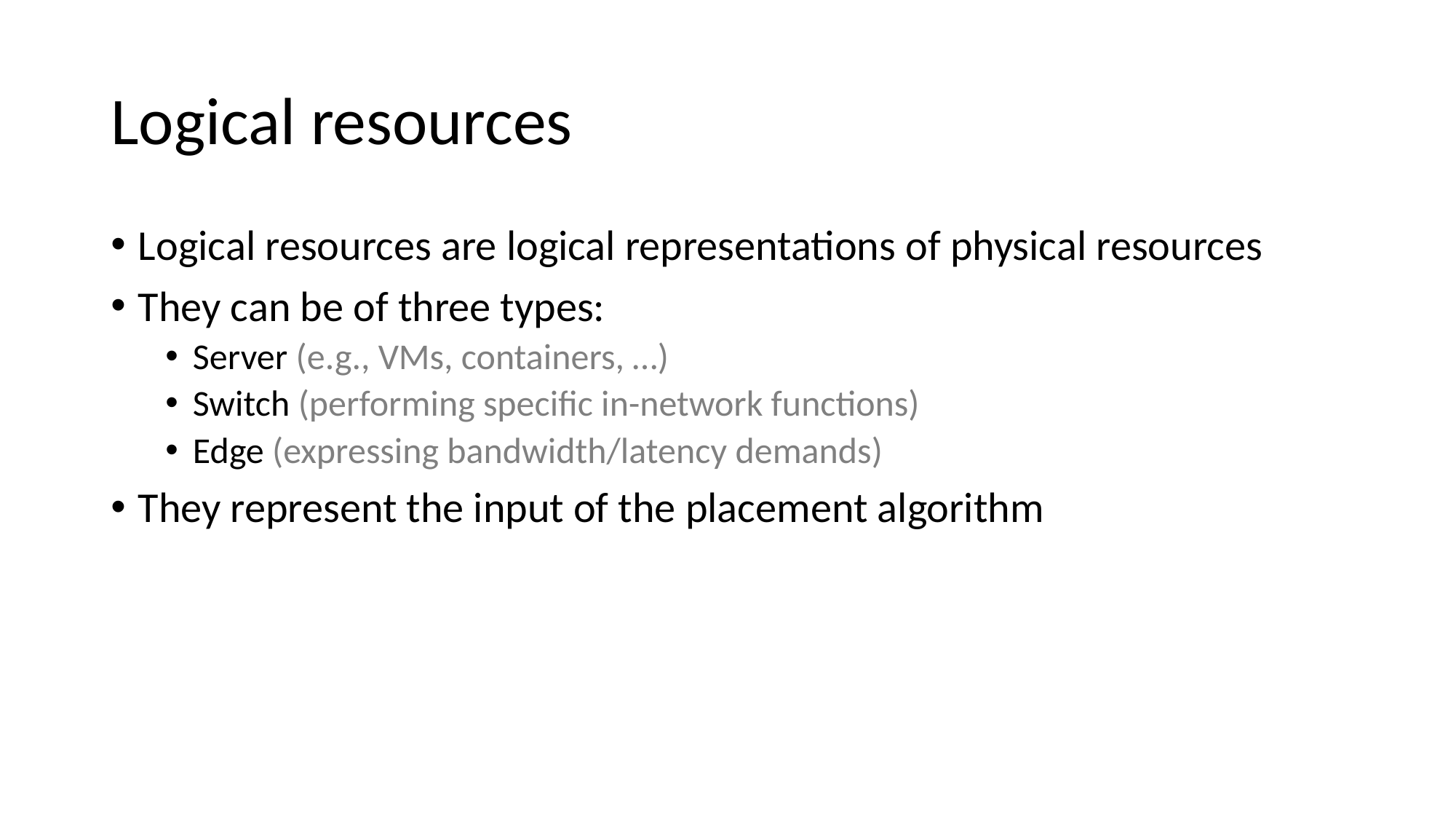

# Logical resources
Logical resources are logical representations of physical resources
They can be of three types:
Server (e.g., VMs, containers, …)
Switch (performing specific in-network functions)
Edge (expressing bandwidth/latency demands)
They represent the input of the placement algorithm